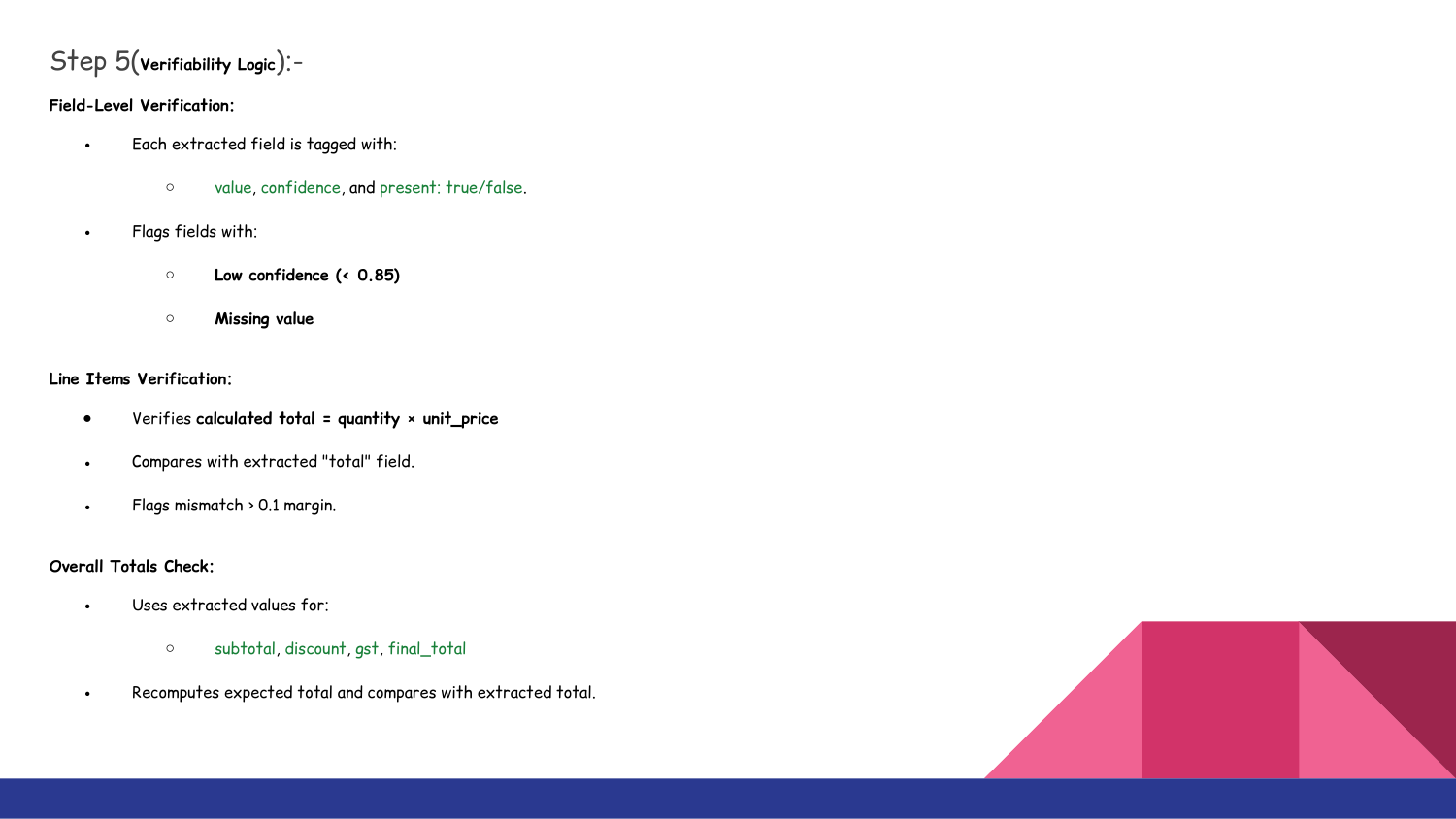

Step 5(Verifiability Logic):-
Field-Level Verification:
Each extracted field is tagged with:
value, confidence, and present: true/false.
Flags fields with:
Low confidence (< 0.85)
Missing value
Line Items Verification:
Verifies calculated total = quantity × unit_price
Compares with extracted "total" field.
Flags mismatch > 0.1 margin.
Overall Totals Check:
Uses extracted values for:
subtotal, discount, gst, final_total
Recomputes expected total and compares with extracted total.